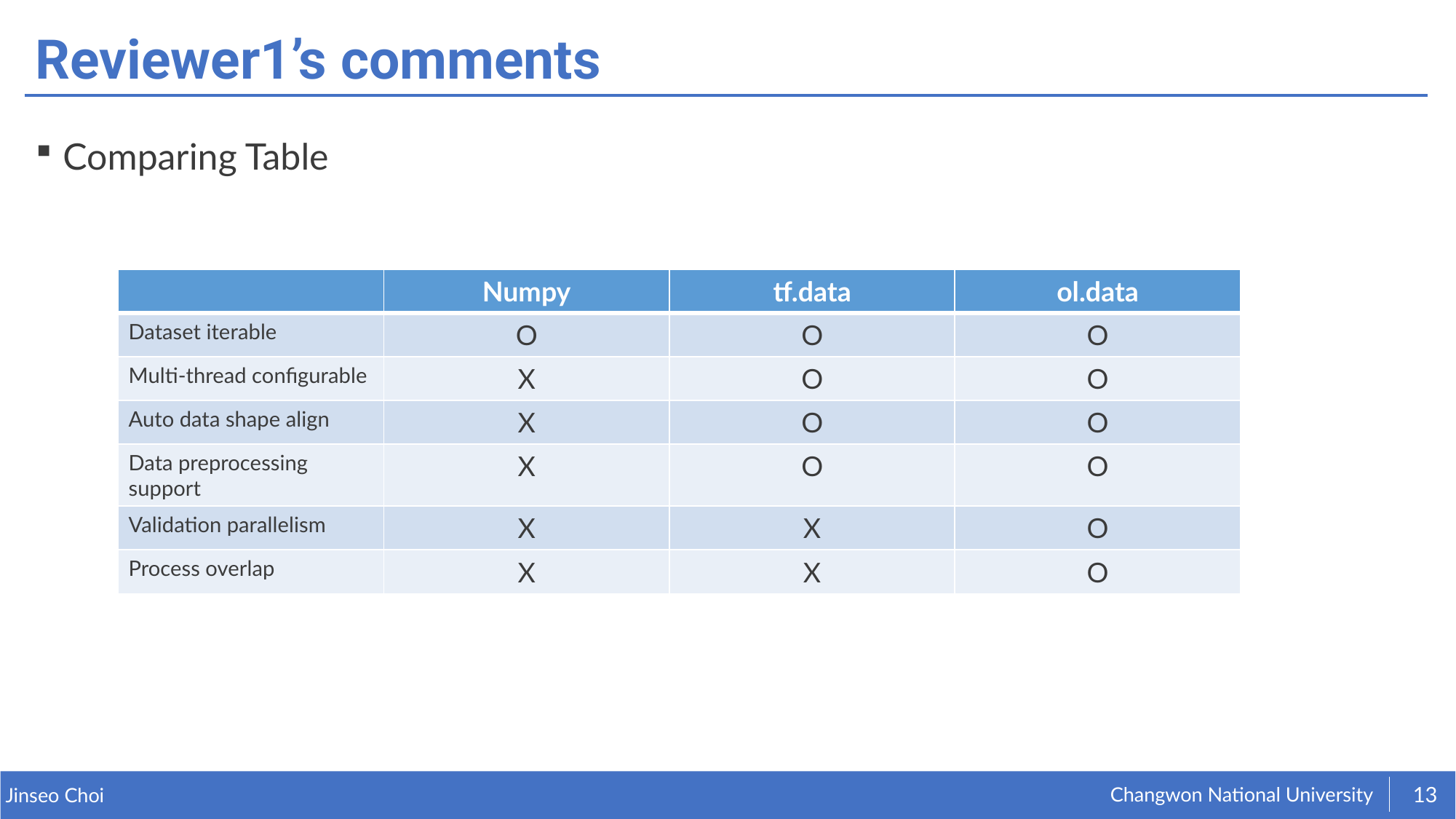

# Reviewer1’s comments
Comparing Table

|  | Numpy | tf.data | ol.data |
| --- | --- | --- | --- |
| Dataset iterable | O | O | O |
| Multi-thread configurable | X | O | O |
| Auto data shape align | X | O | O |
| Data preprocessing support | X | O | O |
| Validation parallelism | X | X | O |
| Process overlap | X | X | O |
13